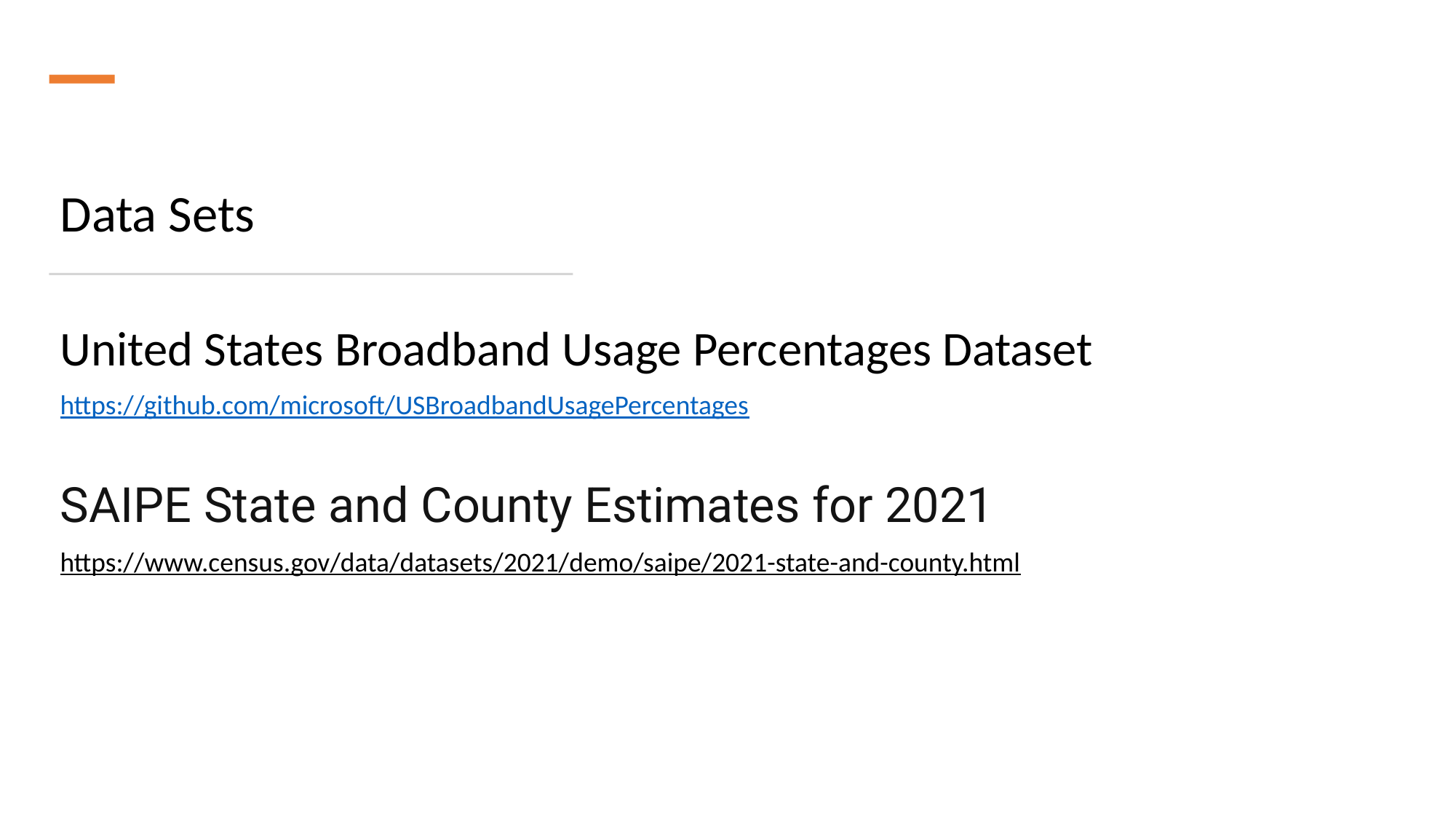

# Data Sets

United States Broadband Usage Percentages Dataset
https://github.com/microsoft/USBroadbandUsagePercentages

SAIPE State and County Estimates for 2021
https://www.census.gov/data/datasets/2021/demo/saipe/2021-state-and-county.html